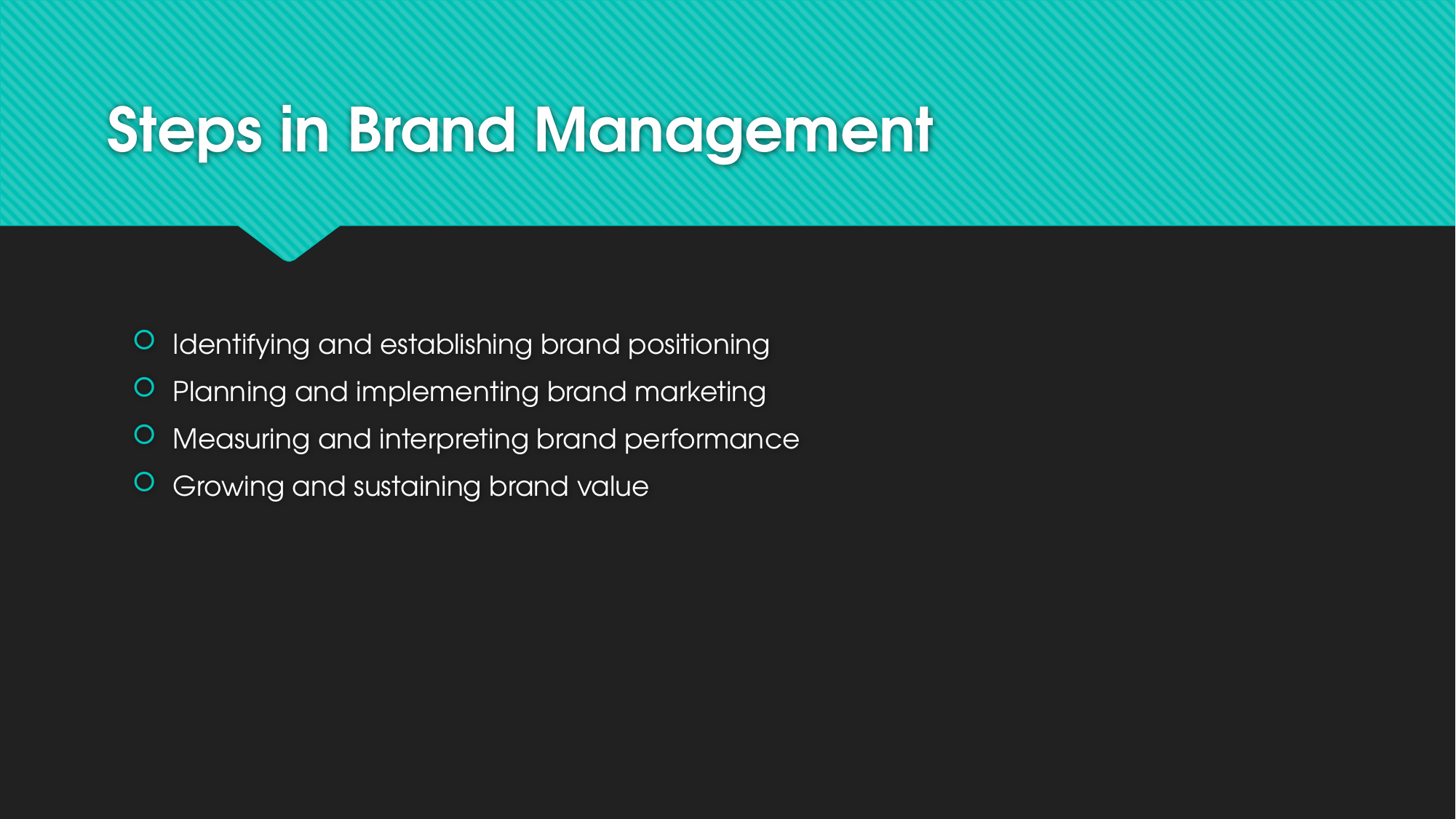

# Steps in Brand Management
Identifying and establishing brand positioning
Planning and implementing brand marketing
Measuring and interpreting brand performance
Growing and sustaining brand value